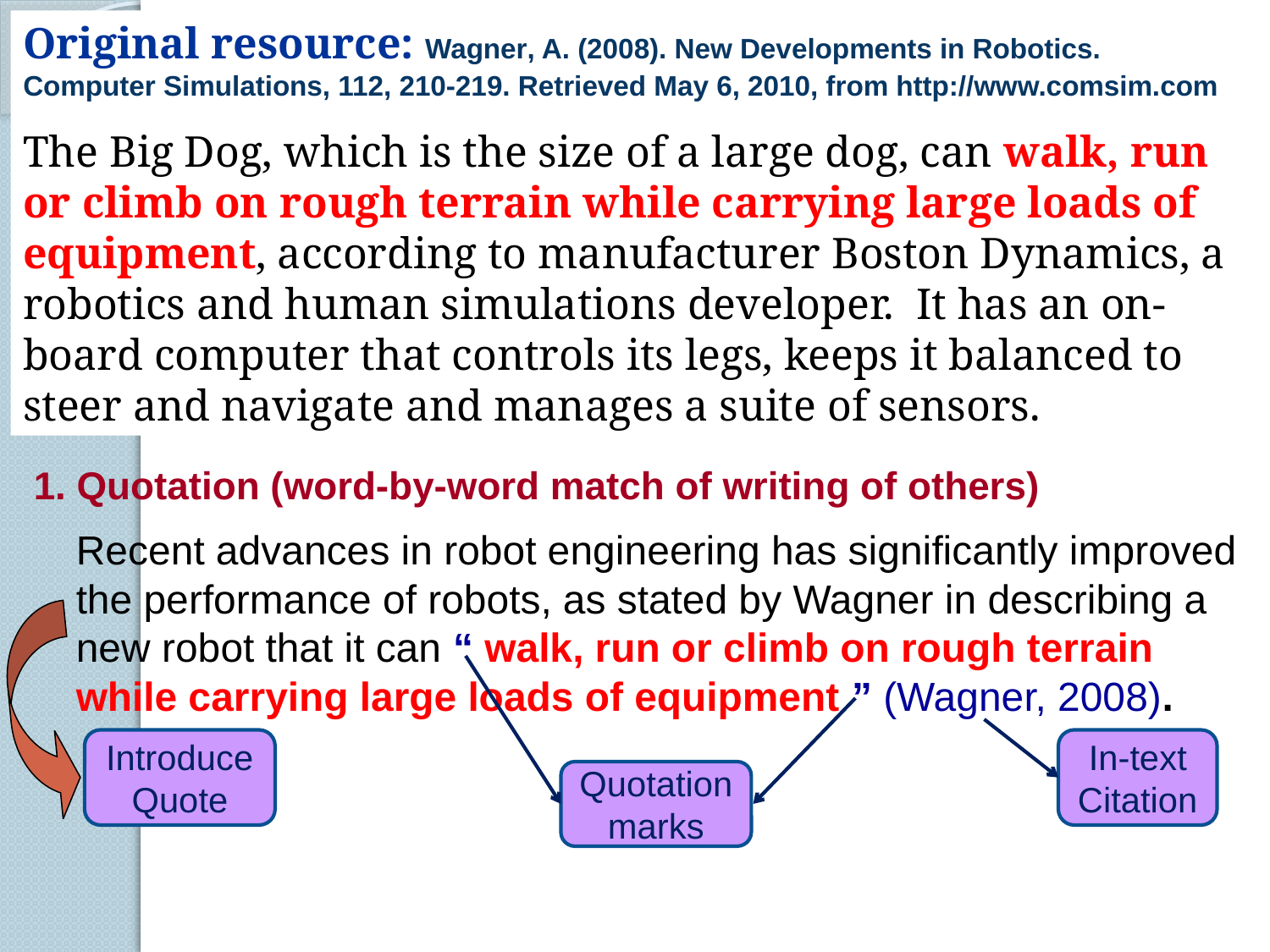

Original resource: Wagner, A. (2008). New Developments in Robotics. Computer Simulations, 112, 210-219. Retrieved May 6, 2010, from http://www.comsim.com
The Big Dog, which is the size of a large dog, can walk, run or climb on rough terrain while carrying large loads of equipment, according to manufacturer Boston Dynamics, a robotics and human simulations developer.  It has an on-board computer that controls its legs, keeps it balanced to steer and navigate and manages a suite of sensors.
Integrating Resources
1. Quotation (word-by-word match of writing of others)
Recent advances in robot engineering has significantly improved the performance of robots, as stated by Wagner in describing a new robot that it can “ walk, run or climb on rough terrain while carrying large loads of equipment ” (Wagner, 2008).

Introduce Quote
In-text Citation
Quotation marks